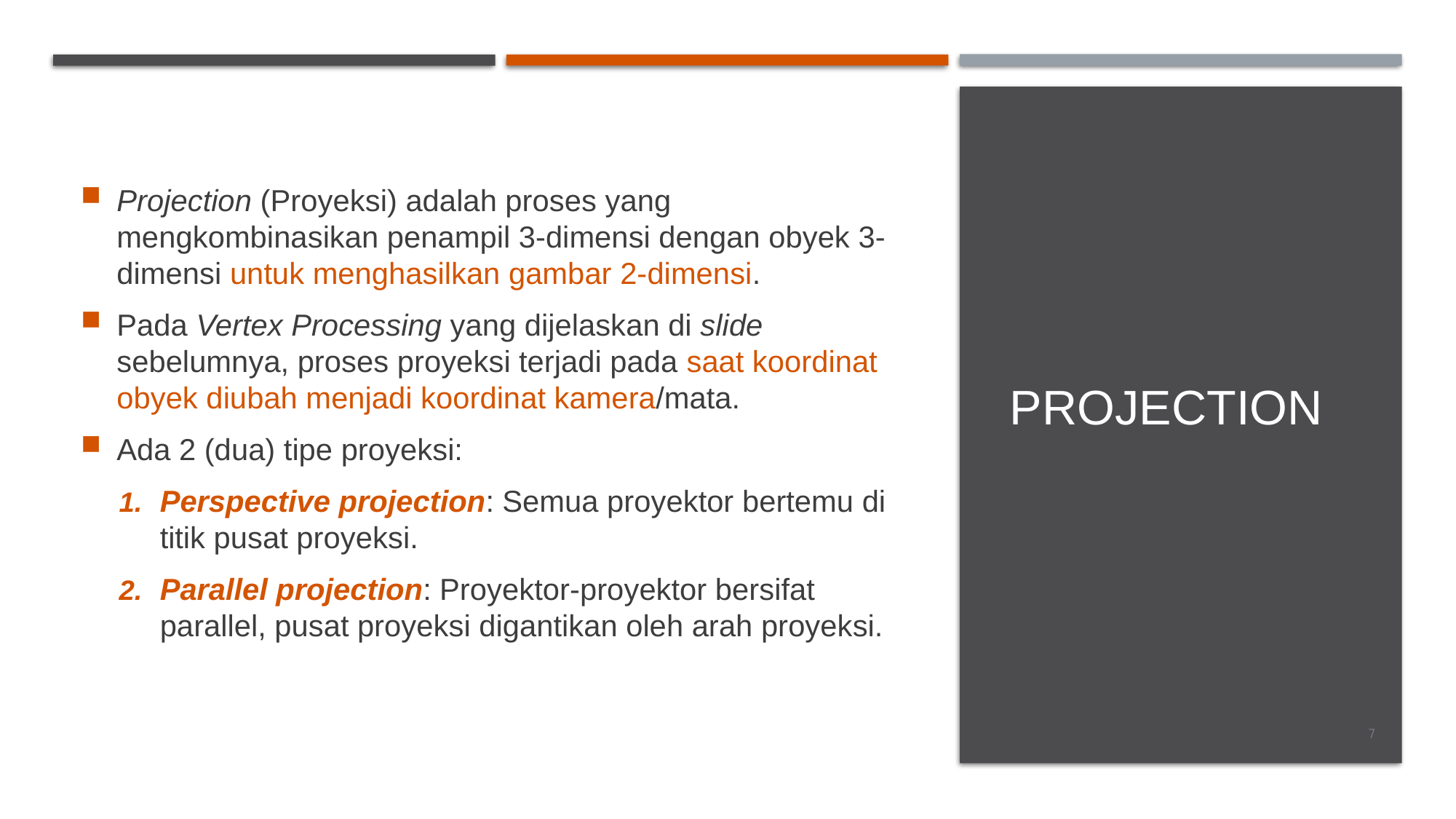

# Projection
Projection (Proyeksi) adalah proses yang mengkombinasikan penampil 3-dimensi dengan obyek 3-dimensi untuk menghasilkan gambar 2-dimensi.
Pada Vertex Processing yang dijelaskan di slide sebelumnya, proses proyeksi terjadi pada saat koordinat obyek diubah menjadi koordinat kamera/mata.
Ada 2 (dua) tipe proyeksi:
Perspective projection: Semua proyektor bertemu di titik pusat proyeksi.
Parallel projection: Proyektor-proyektor bersifat parallel, pusat proyeksi digantikan oleh arah proyeksi.
7